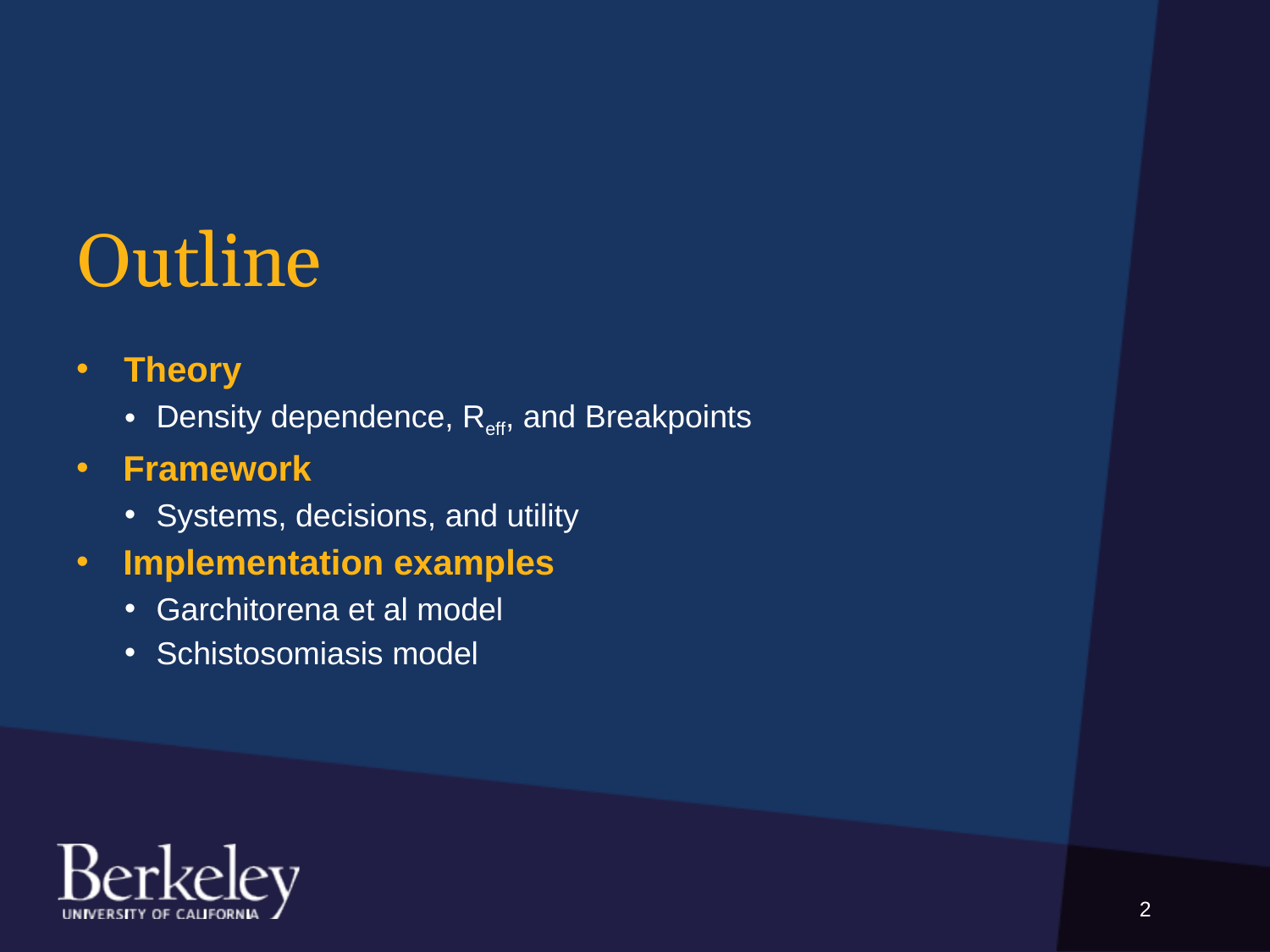

# Outline
Theory
Density dependence, Reff, and Breakpoints
Framework
Systems, decisions, and utility
Implementation examples
Garchitorena et al model
Schistosomiasis model